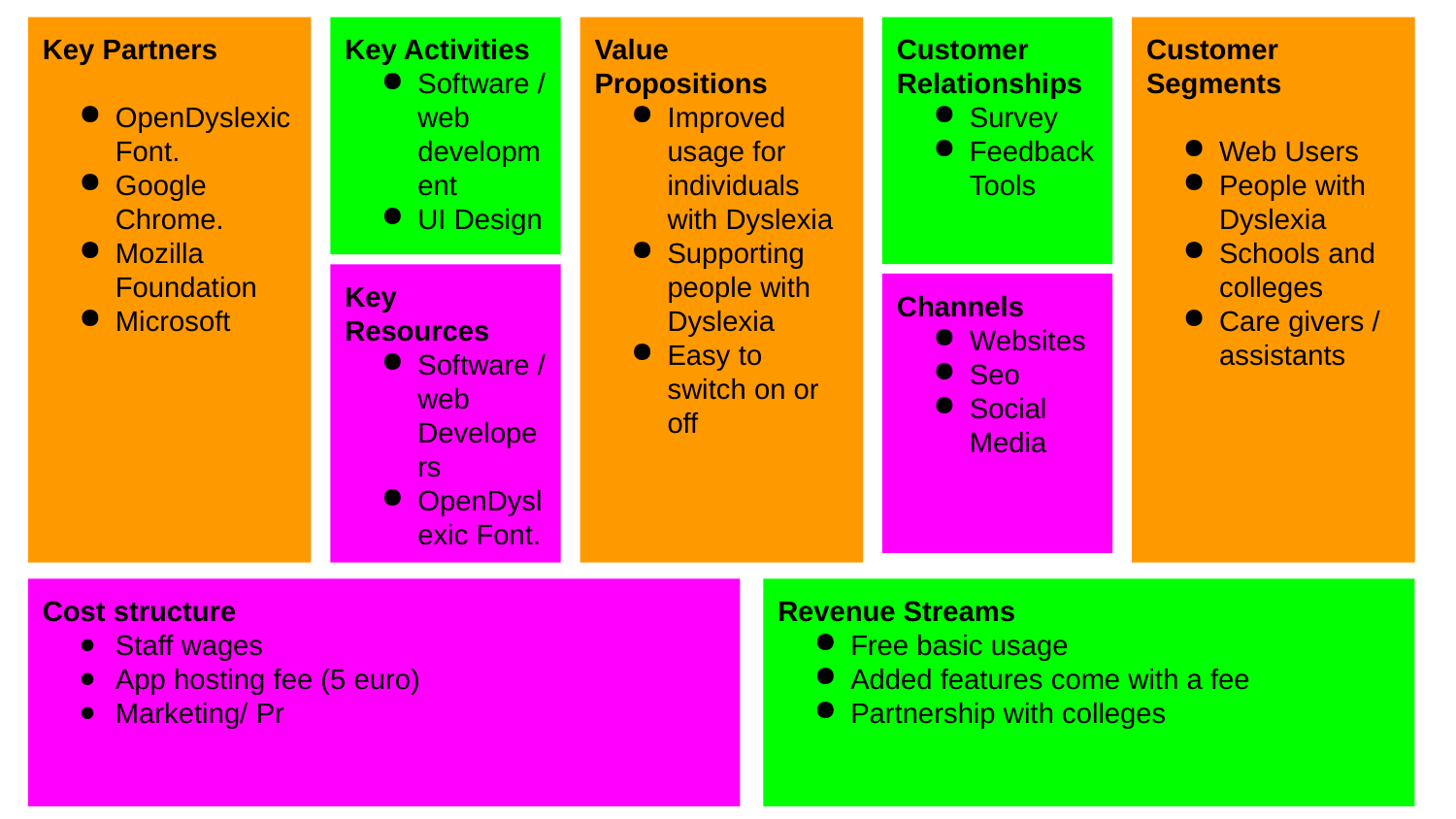

Key Partners

OpenDyslexic Font.
Google Chrome.
Mozilla Foundation
Microsoft
Key Activities
Software /web development
UI Design
Value Propositions
Improved usage for individuals with Dyslexia
Supporting people with Dyslexia
Easy to switch on or off
Customer Relationships
Survey
Feedback Tools

Customer Segments

Web Users
People with Dyslexia
Schools and colleges
Care givers / assistants
Key Resources
Software / web Developers
OpenDyslexic Font.

Channels
Websites
Seo
Social Media
Cost structure
Staff wages
App hosting fee (5 euro)
Marketing/ Pr

Revenue Streams
Free basic usage
Added features come with a fee
Partnership with colleges